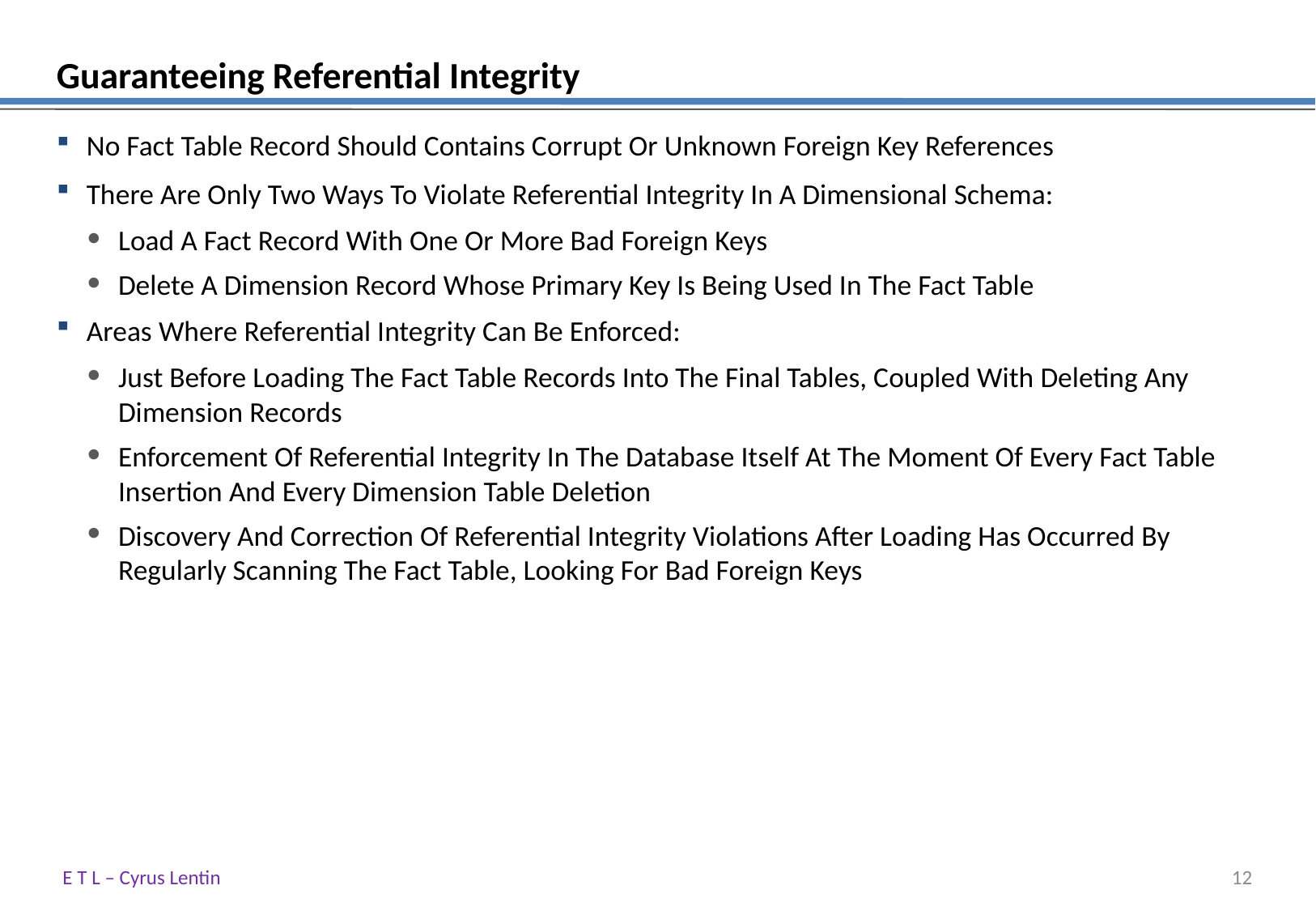

# Guaranteeing Referential Integrity
No Fact Table Record Should Contains Corrupt Or Unknown Foreign Key References
There Are Only Two Ways To Violate Referential Integrity In A Dimensional Schema:
Load A Fact Record With One Or More Bad Foreign Keys
Delete A Dimension Record Whose Primary Key Is Being Used In The Fact Table
Areas Where Referential Integrity Can Be Enforced:
Just Before Loading The Fact Table Records Into The Final Tables, Coupled With Deleting Any Dimension Records
Enforcement Of Referential Integrity In The Database Itself At The Moment Of Every Fact Table Insertion And Every Dimension Table Deletion
Discovery And Correction Of Referential Integrity Violations After Loading Has Occurred By Regularly Scanning The Fact Table, Looking For Bad Foreign Keys
E T L – Cyrus Lentin
12